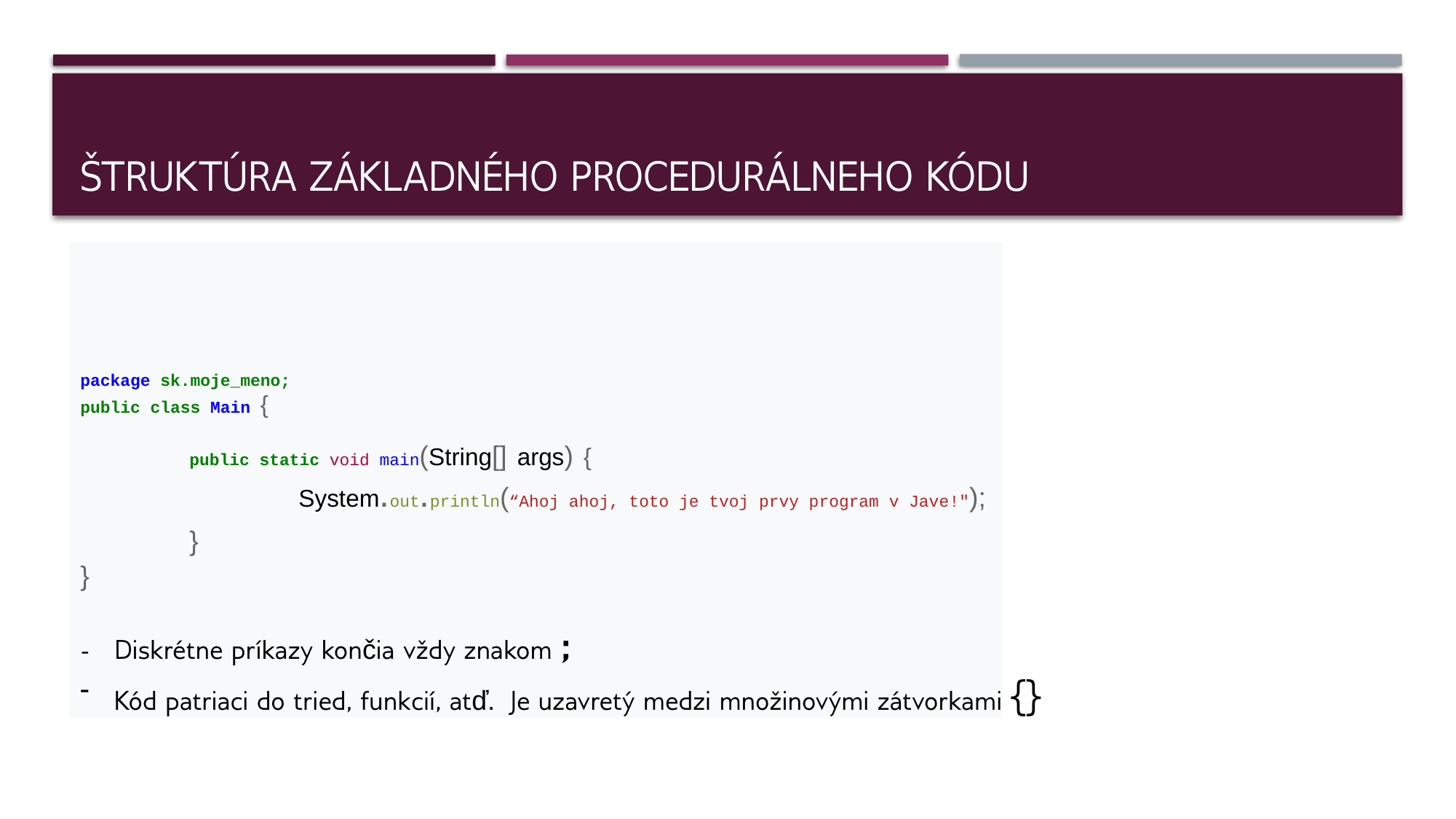

# Štruktúra Základného procedurálneho kódu
package sk.moje_meno;
public class Main {

	public static void main(String[] args) {
		System.out.println(“Ahoj ahoj, toto je tvoj prvy program v Jave!");
	}
}
-   Diskrétne príkazy končia vždy znakom ;
Kód patriaci do tried, funkcií, atď.  Je uzavretý medzi množinovými zátvorkami {}